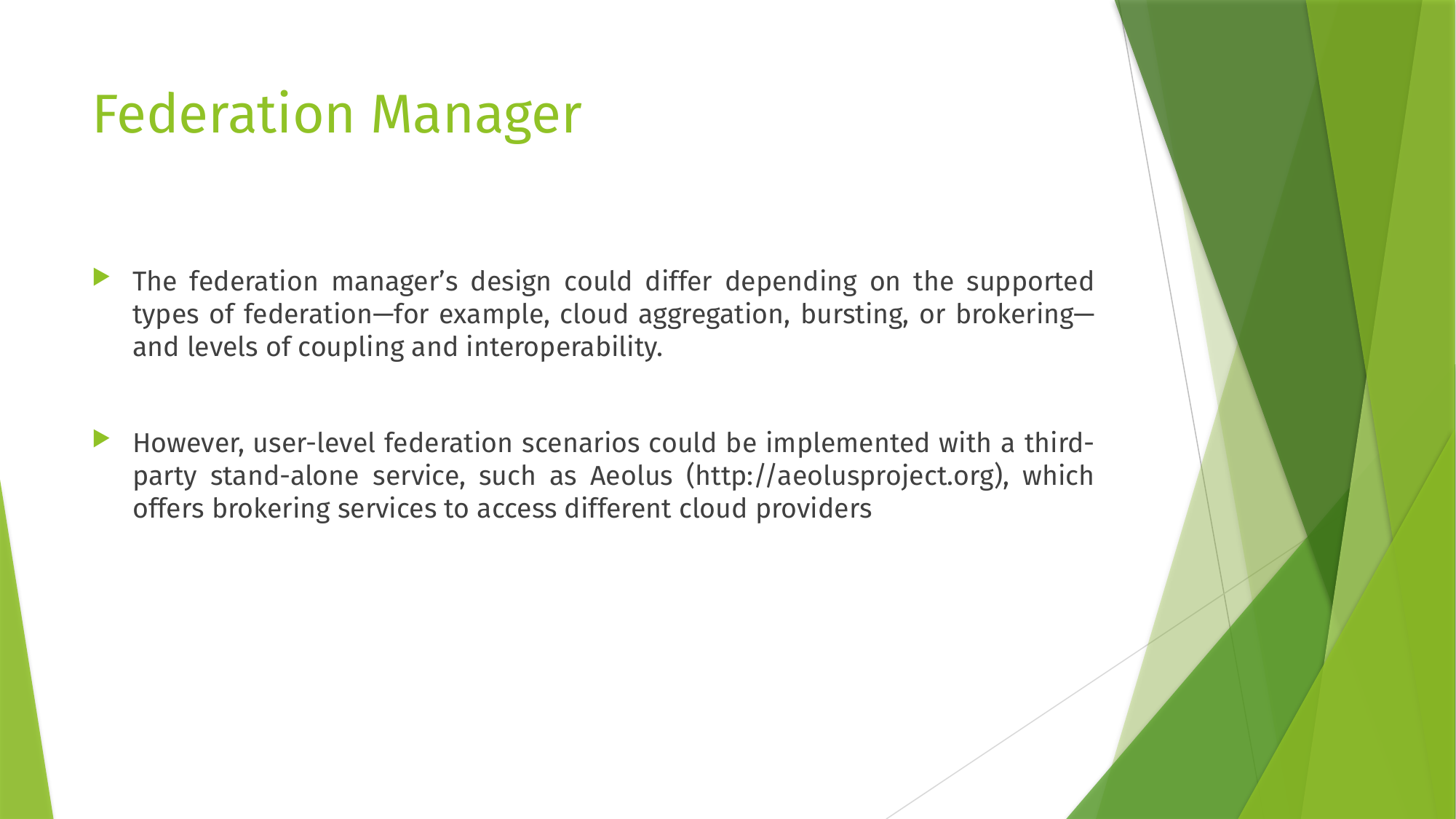

# Federation Manager
The federation manager’s design could differ depending on the supported types of federation—for example, cloud aggregation, bursting, or brokering—and levels of coupling and interoperability.

However, user-level federation scenarios could be implemented with a third-party stand-alone service, such as Aeolus (http://aeolusproject.org), which offers brokering services to access different cloud providers